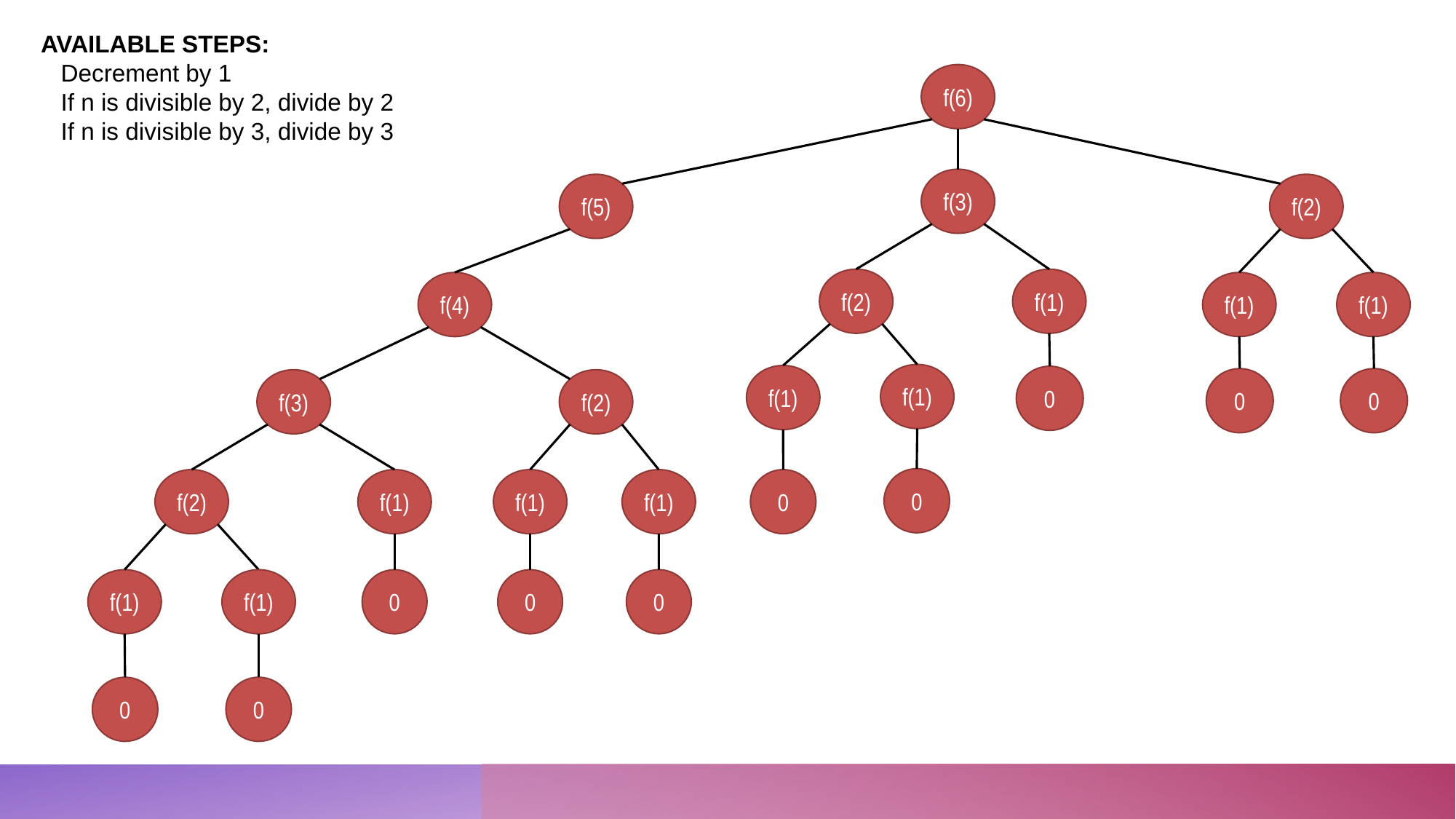

AVAILABLE STEPS:
   Decrement by 1
   If n is divisible by 2, divide by 2
   If n is divisible by 3, divide by 3
f(6)
f(3)
f(5)
f(2)
f(1)
f(2)
f(4)
f(1)
f(1)
f(1)
f(1)
0
0
0
f(3)
f(2)
0
f(1)
f(1)
f(1)
f(2)
0
f(1)
f(1)
0
0
0
0
0